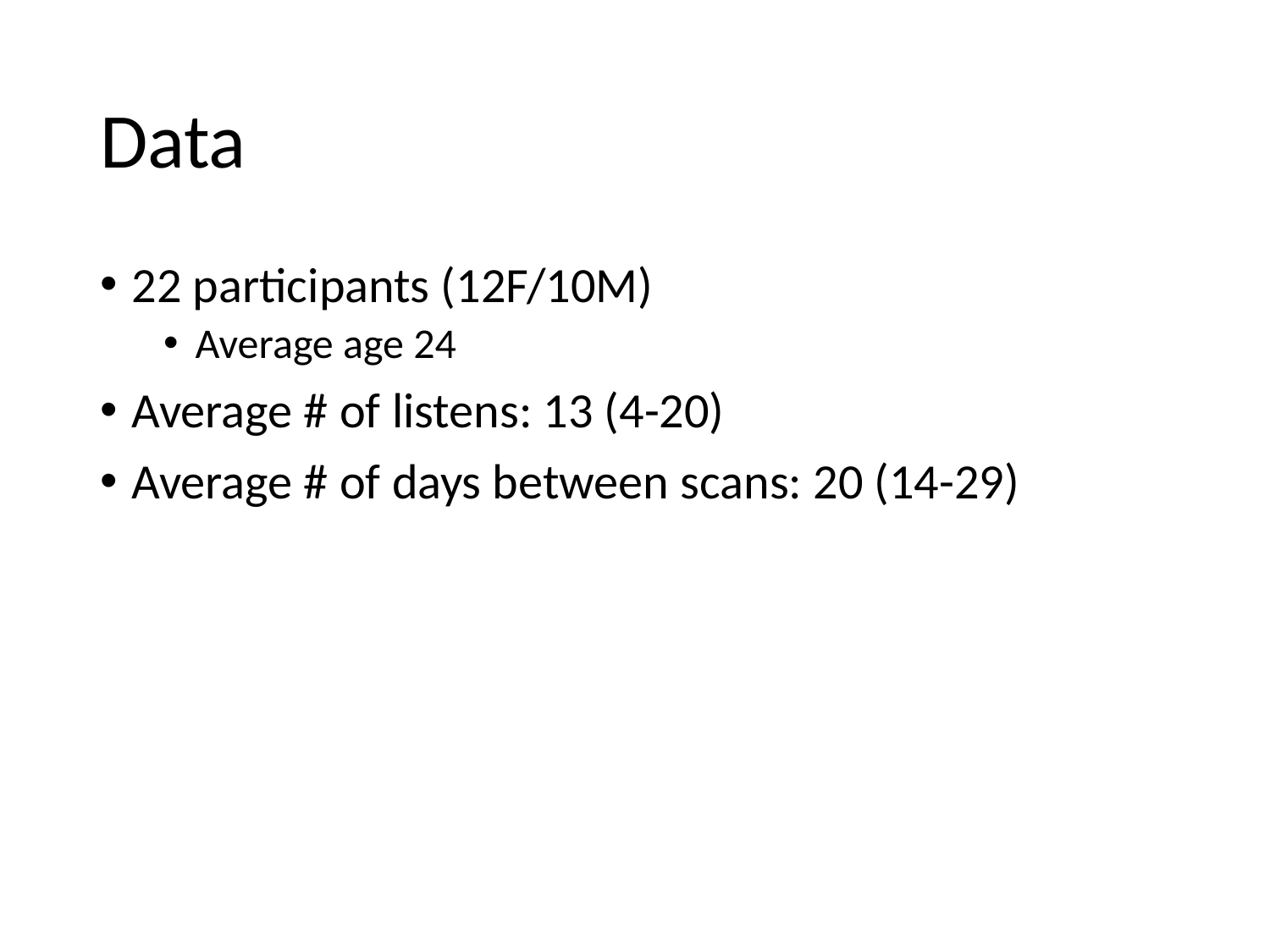

# Data
22 participants (12F/10M)
Average age 24
Average # of listens: 13 (4-20)
Average # of days between scans: 20 (14-29)